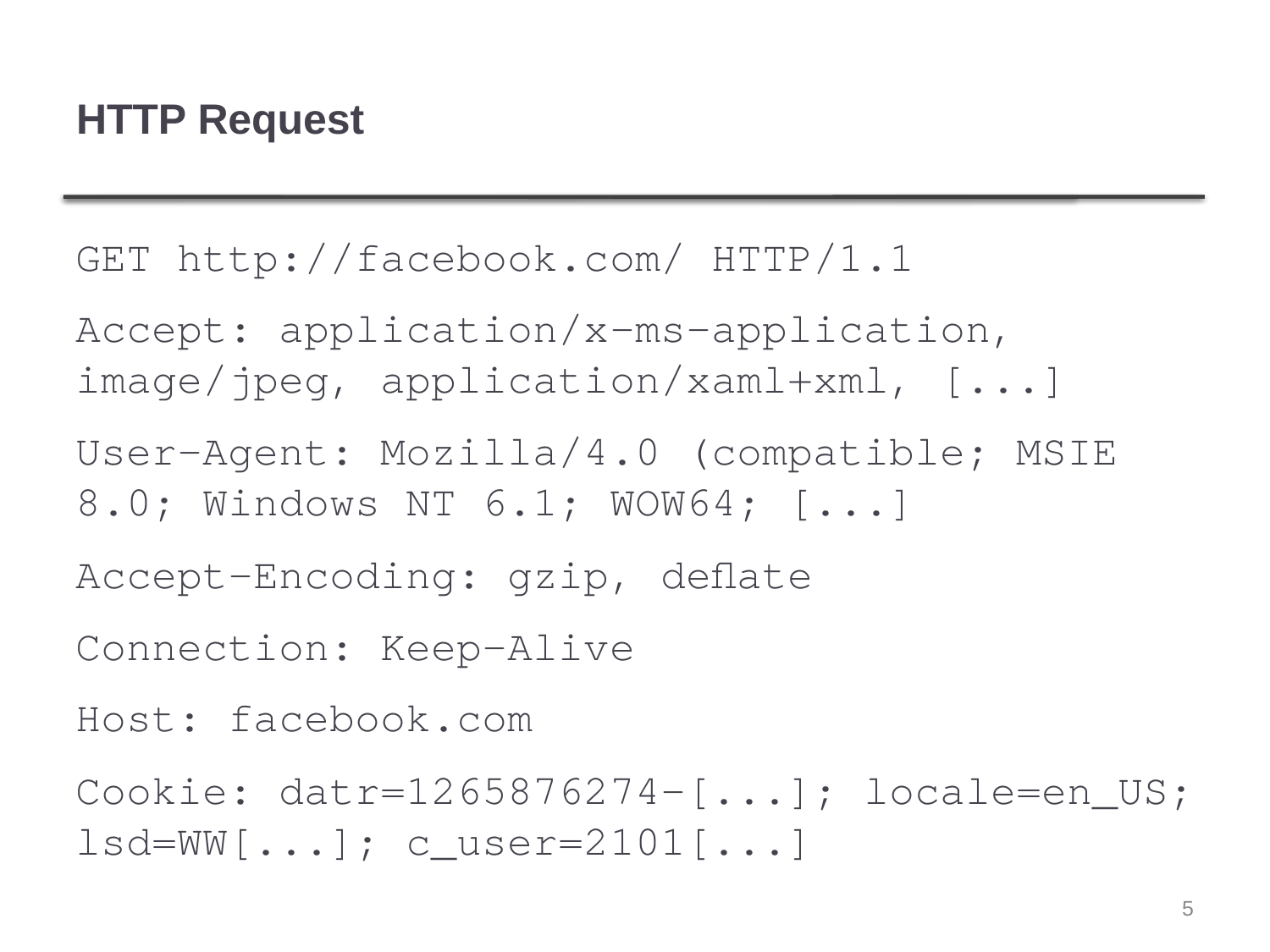

# HTTP Request
GET http://facebook.com/ HTTP/1.1
Accept: application/x-ms-application, image/jpeg, application/xaml+xml, [...]
User-Agent: Mozilla/4.0 (compatible; MSIE 8.0; Windows NT 6.1; WOW64; [...]
Accept-Encoding: gzip, deflate
Connection: Keep-Alive
Host: facebook.com
Cookie: datr=1265876274-[...]; locale=en_US; lsd=WW[...]; c_user=2101[...]

5